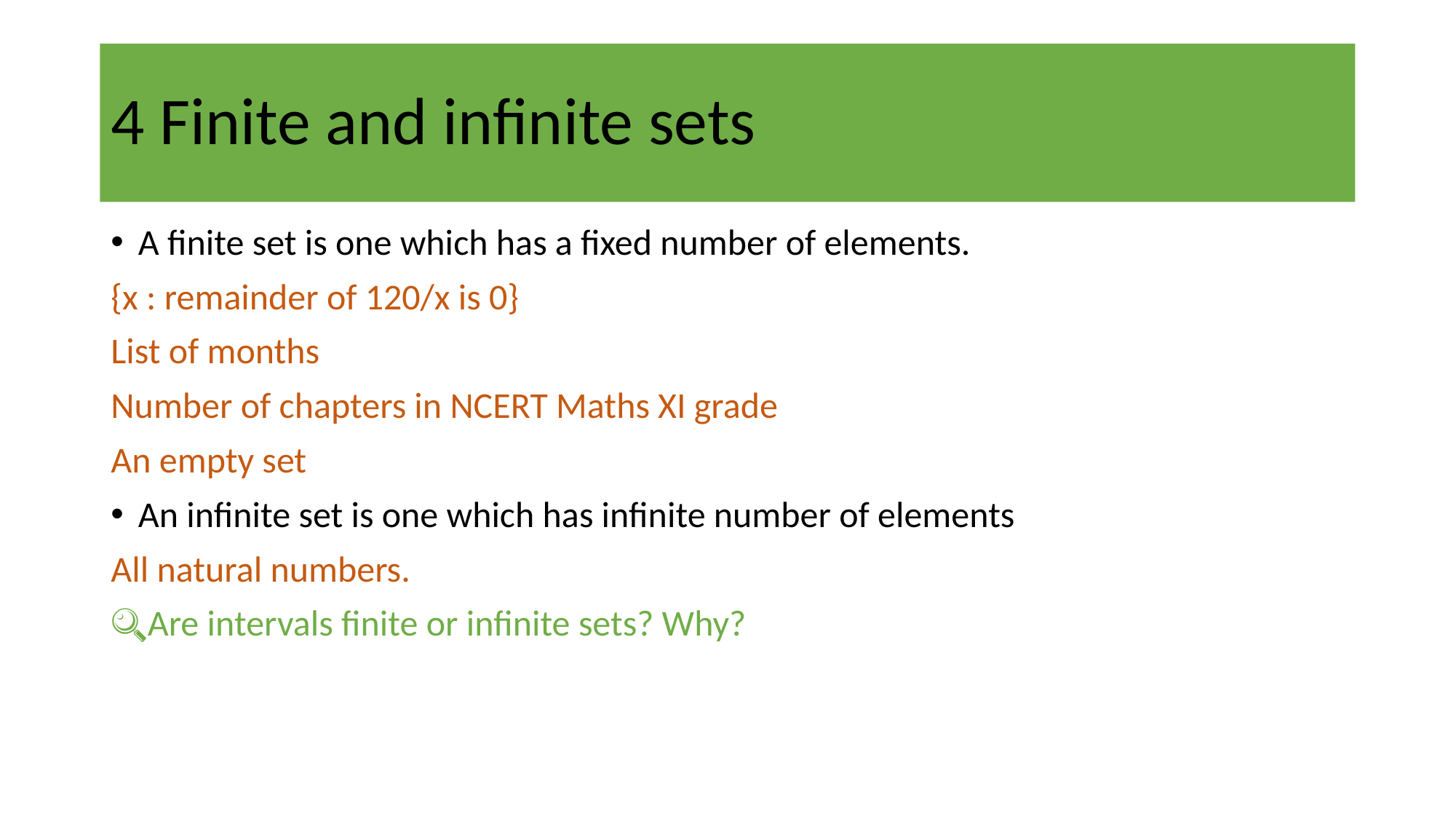

# 4 Finite and infinite sets
A finite set is one which has a fixed number of elements.
{x : remainder of 120/x is 0}
List of months
Number of chapters in NCERT Maths XI grade
An empty set
An infinite set is one which has infinite number of elements
All natural numbers.
🔍Are intervals finite or infinite sets? Why?